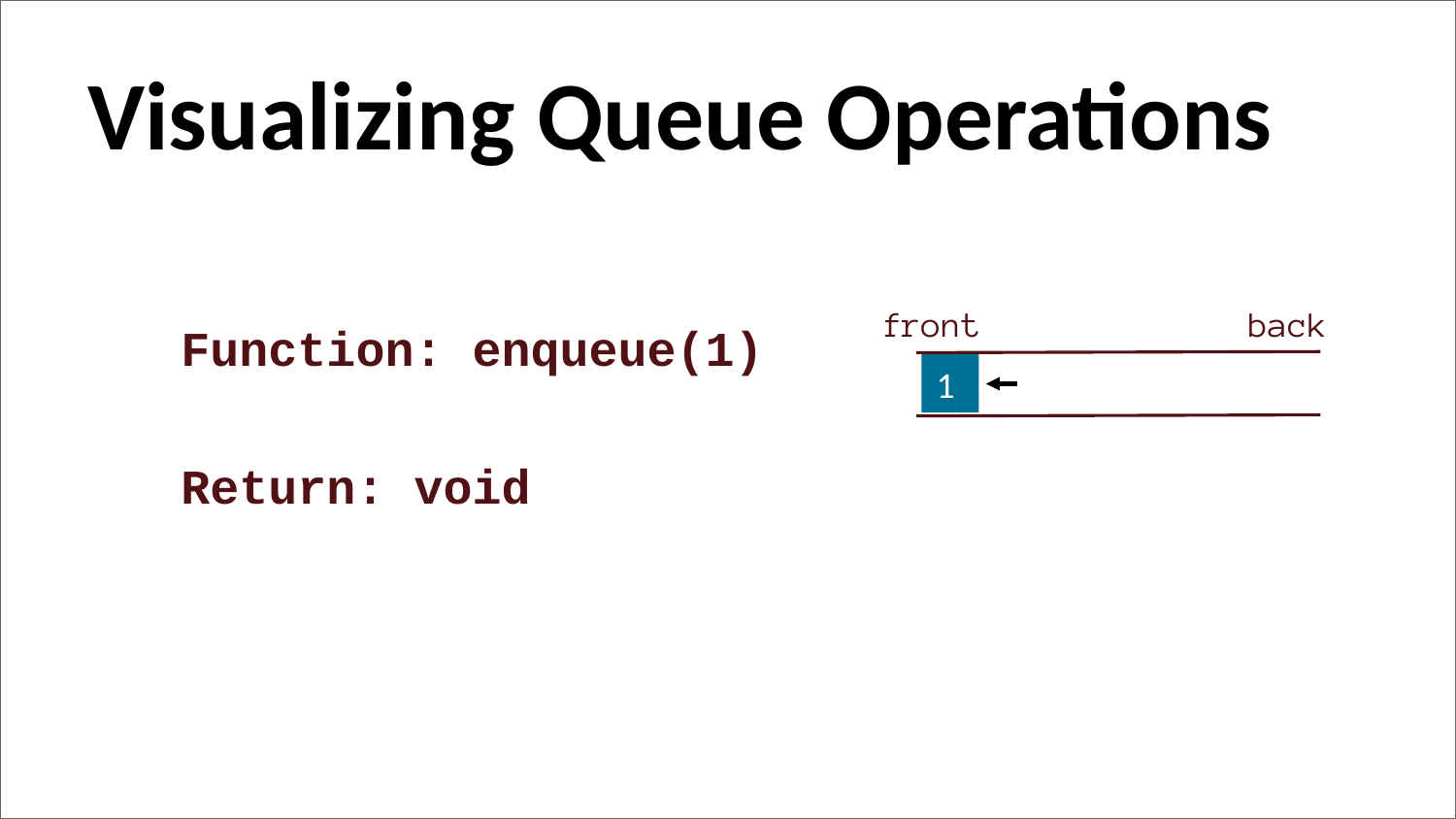

Visualizing Queue Operations
back
front
Function: enqueue(1)
1
Return: void